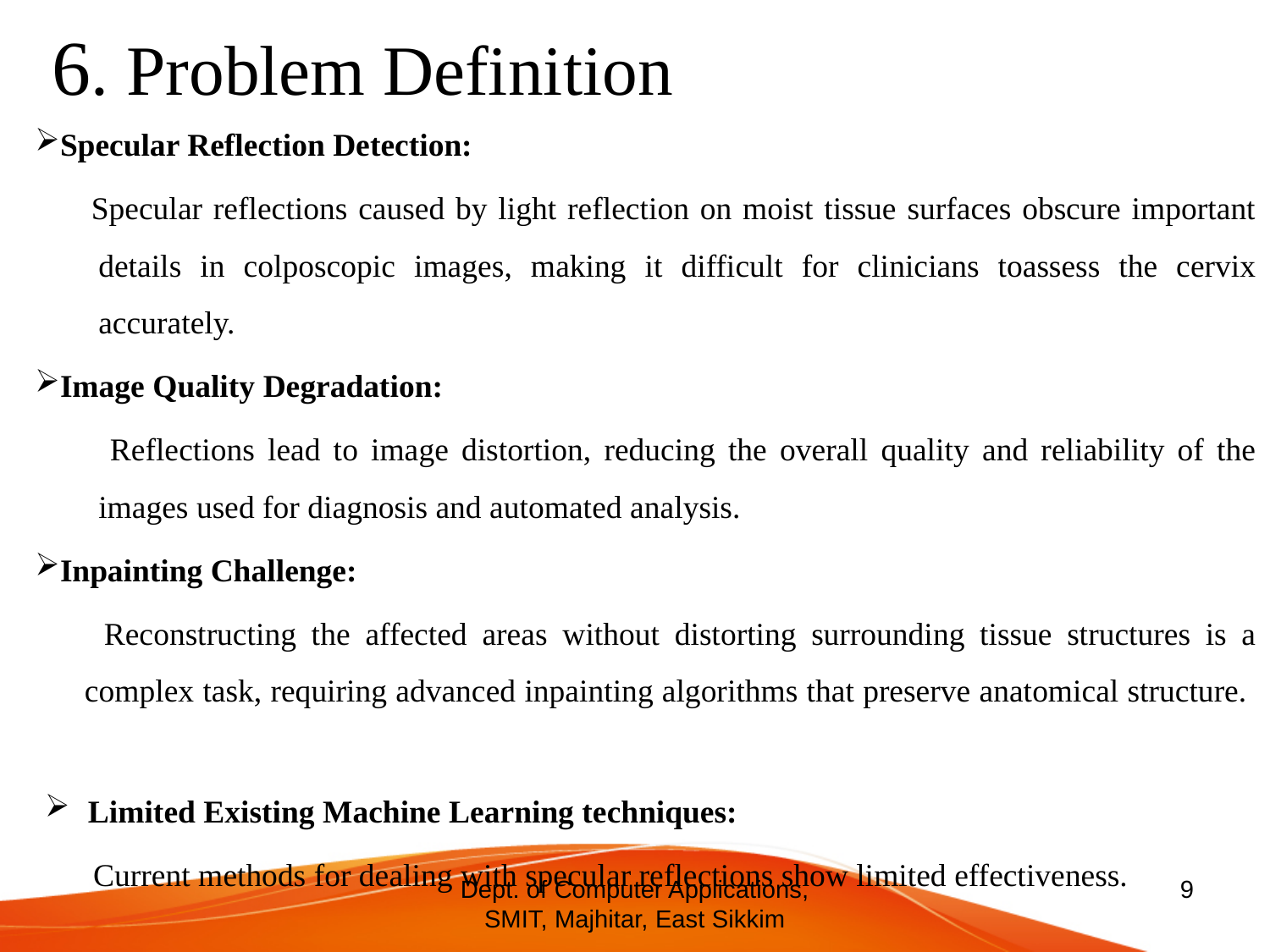

6. Problem Definition

Specular Reflection Detection:
   Specular reflections caused by light reflection on moist tissue surfaces obscure important details in colposcopic images, making it difficult for clinicians toassess the cervix accurately.
Image Quality Degradation:
    Reflections lead to image distortion, reducing the overall quality and reliability of the images used for diagnosis and automated analysis.
Inpainting Challenge:
   Reconstructing the affected areas without distorting surrounding tissue structures is a complex task, requiring advanced inpainting algorithms that preserve anatomical structure.
  Limited Existing Machine Learning techniques:
      Current methods for dealing with specular reflections show limited effectiveness.
Dept. of Computer Applications, SMIT, Majhitar, East Sikkim
9